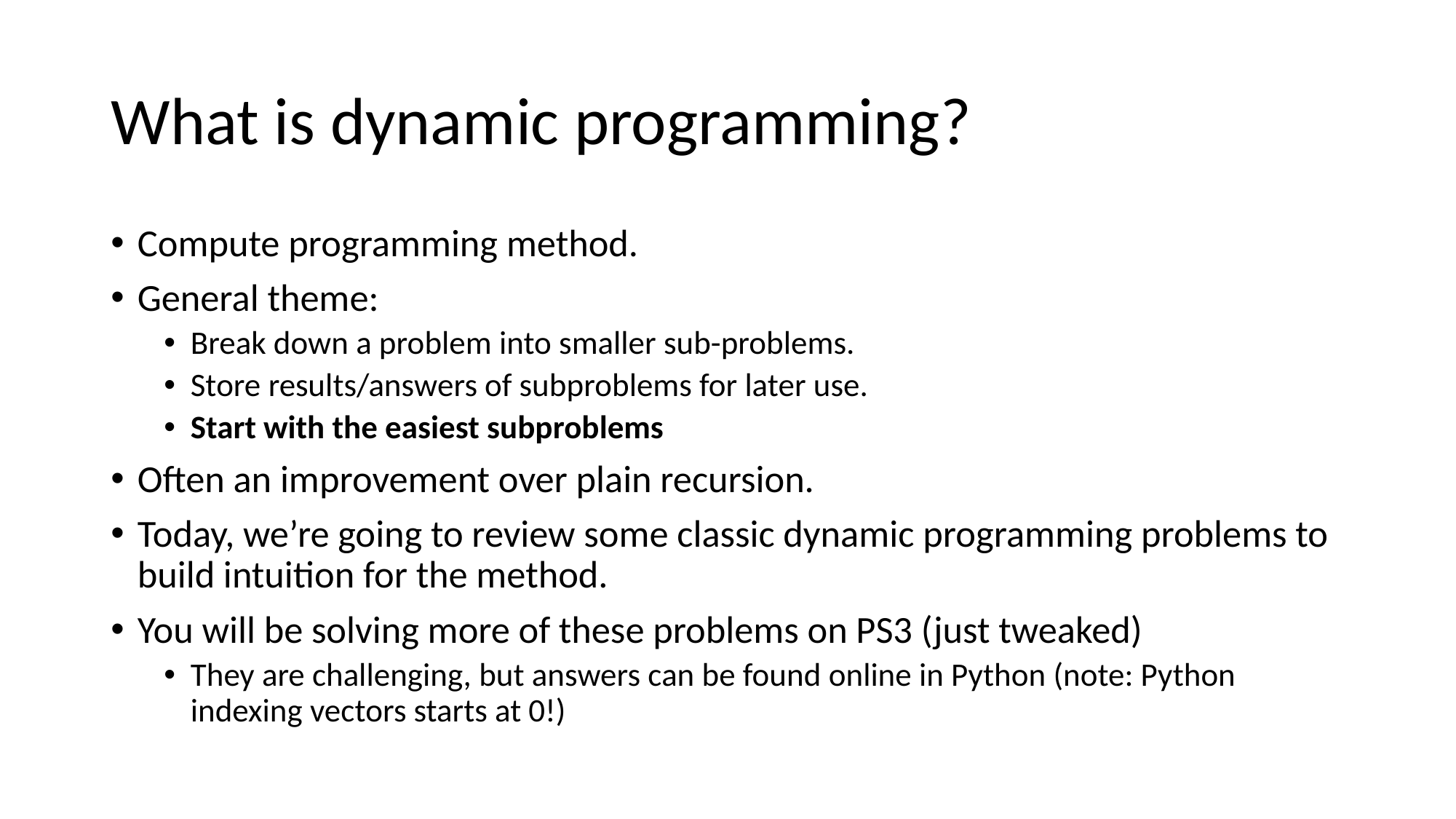

# What is dynamic programming?
Compute programming method.
General theme:
Break down a problem into smaller sub-problems.
Store results/answers of subproblems for later use.
Start with the easiest subproblems
Often an improvement over plain recursion.
Today, we’re going to review some classic dynamic programming problems to build intuition for the method.
You will be solving more of these problems on PS3 (just tweaked)
They are challenging, but answers can be found online in Python (note: Python indexing vectors starts at 0!)